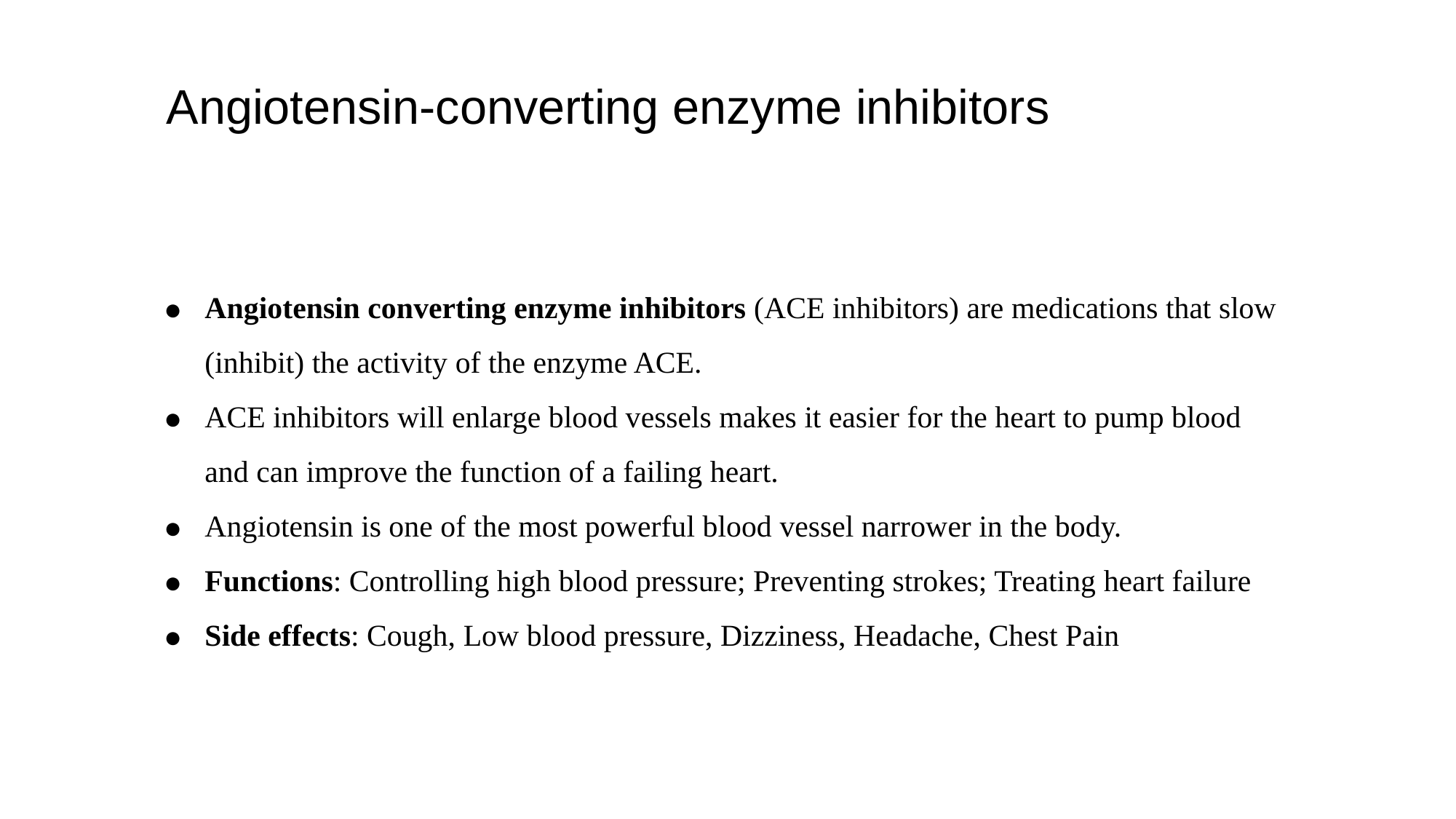

Angiotensin-converting enzyme inhibitors
Angiotensin converting enzyme inhibitors (ACE inhibitors) are medications that slow (inhibit) the activity of the enzyme ACE.
ACE inhibitors will enlarge blood vessels makes it easier for the heart to pump blood and can improve the function of a failing heart.
Angiotensin is one of the most powerful blood vessel narrower in the body.
Functions: Controlling high blood pressure; Preventing strokes; Treating heart failure
Side effects: Cough, Low blood pressure, Dizziness, Headache, Chest Pain